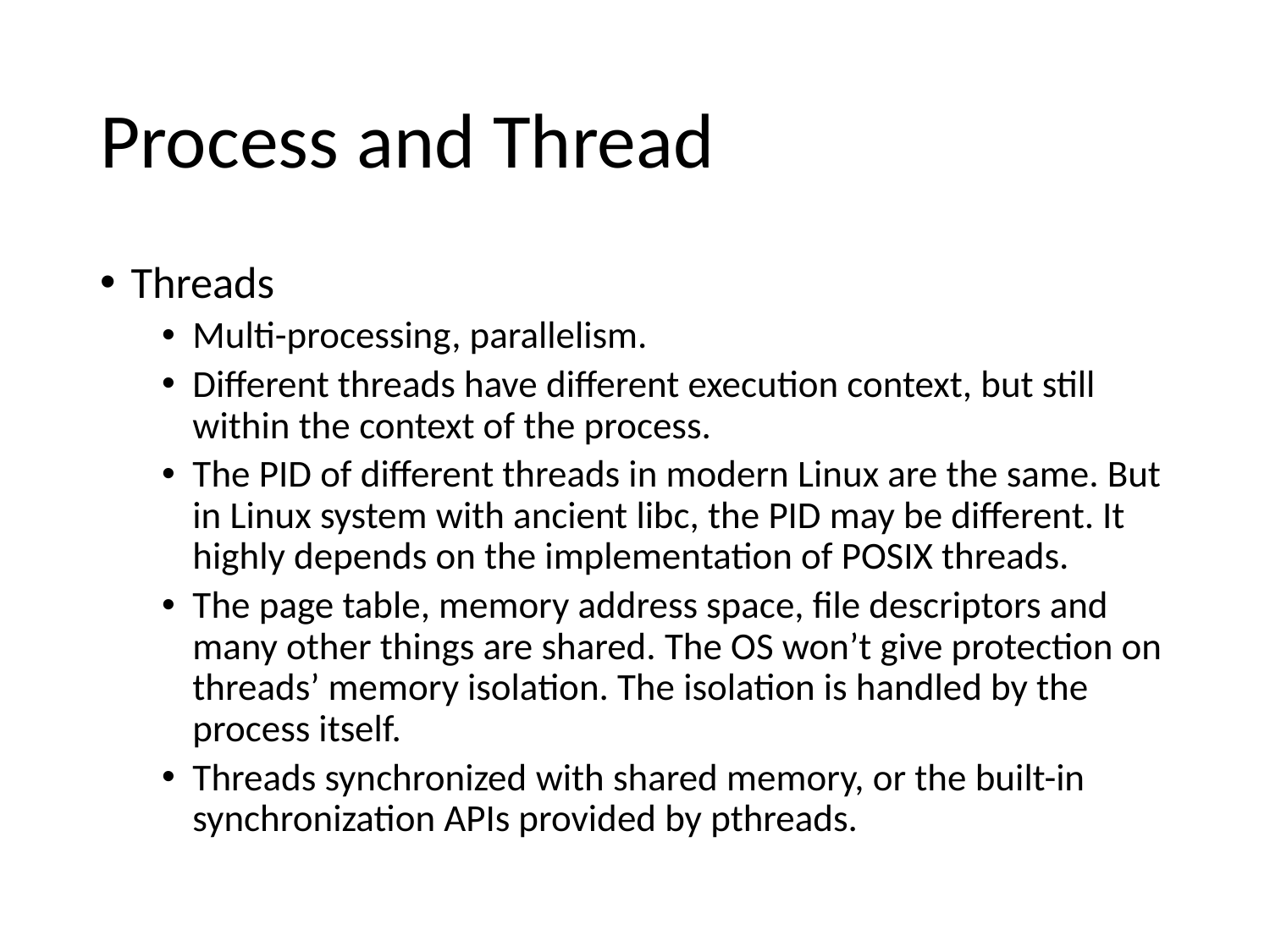

# Process and Thread
Threads
Multi-processing, parallelism.
Different threads have different execution context, but still within the context of the process.
The PID of different threads in modern Linux are the same. But in Linux system with ancient libc, the PID may be different. It highly depends on the implementation of POSIX threads.
The page table, memory address space, file descriptors and many other things are shared. The OS won’t give protection on threads’ memory isolation. The isolation is handled by the process itself.
Threads synchronized with shared memory, or the built-in synchronization APIs provided by pthreads.